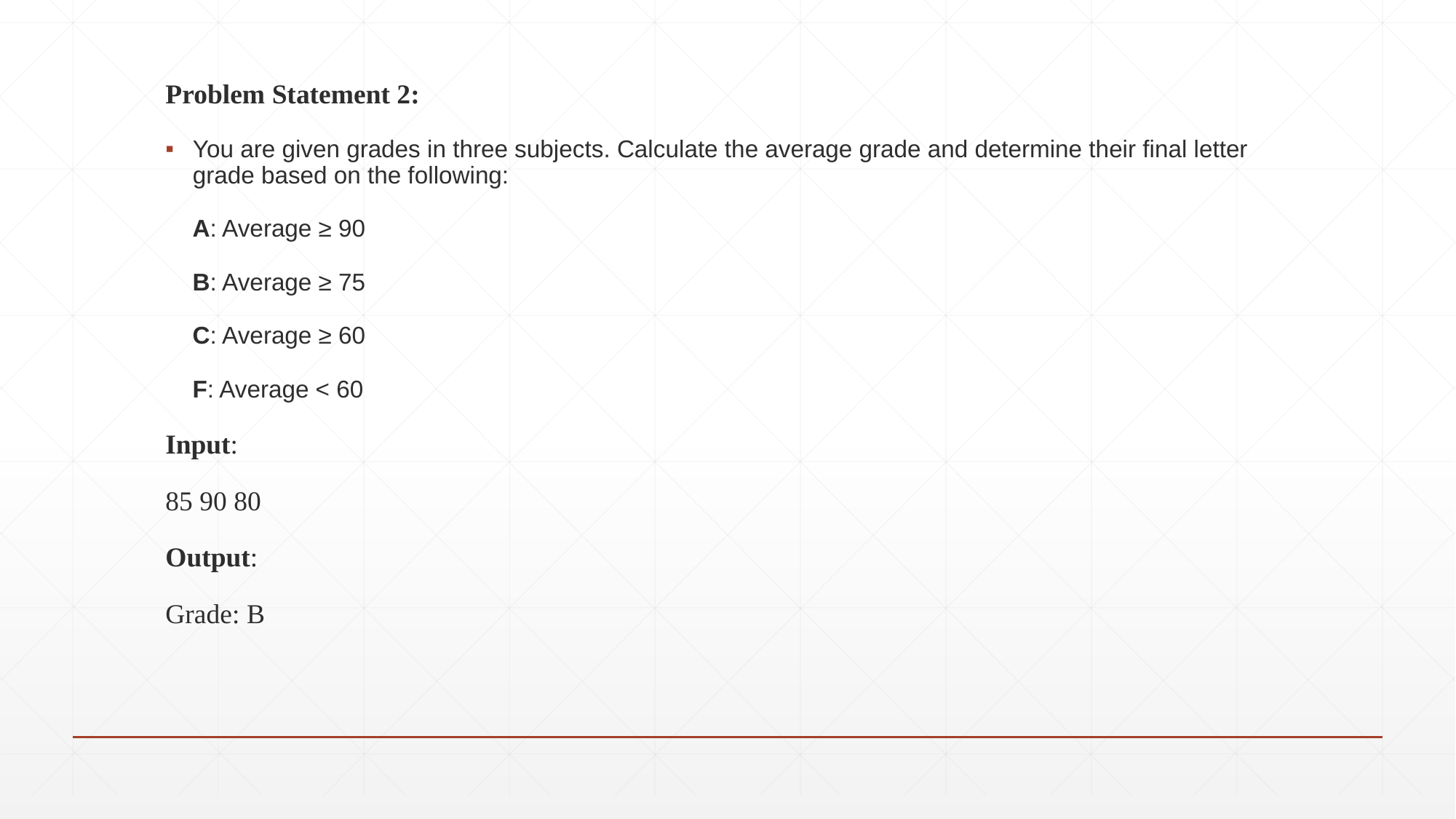

Problem Statement 2:
You are given grades in three subjects. Calculate the average grade and determine their final letter grade based on the following:
    A: Average ≥ 90
    B: Average ≥ 75
    C: Average ≥ 60
    F: Average < 60
Input:
85 90 80
Output:
Grade: B